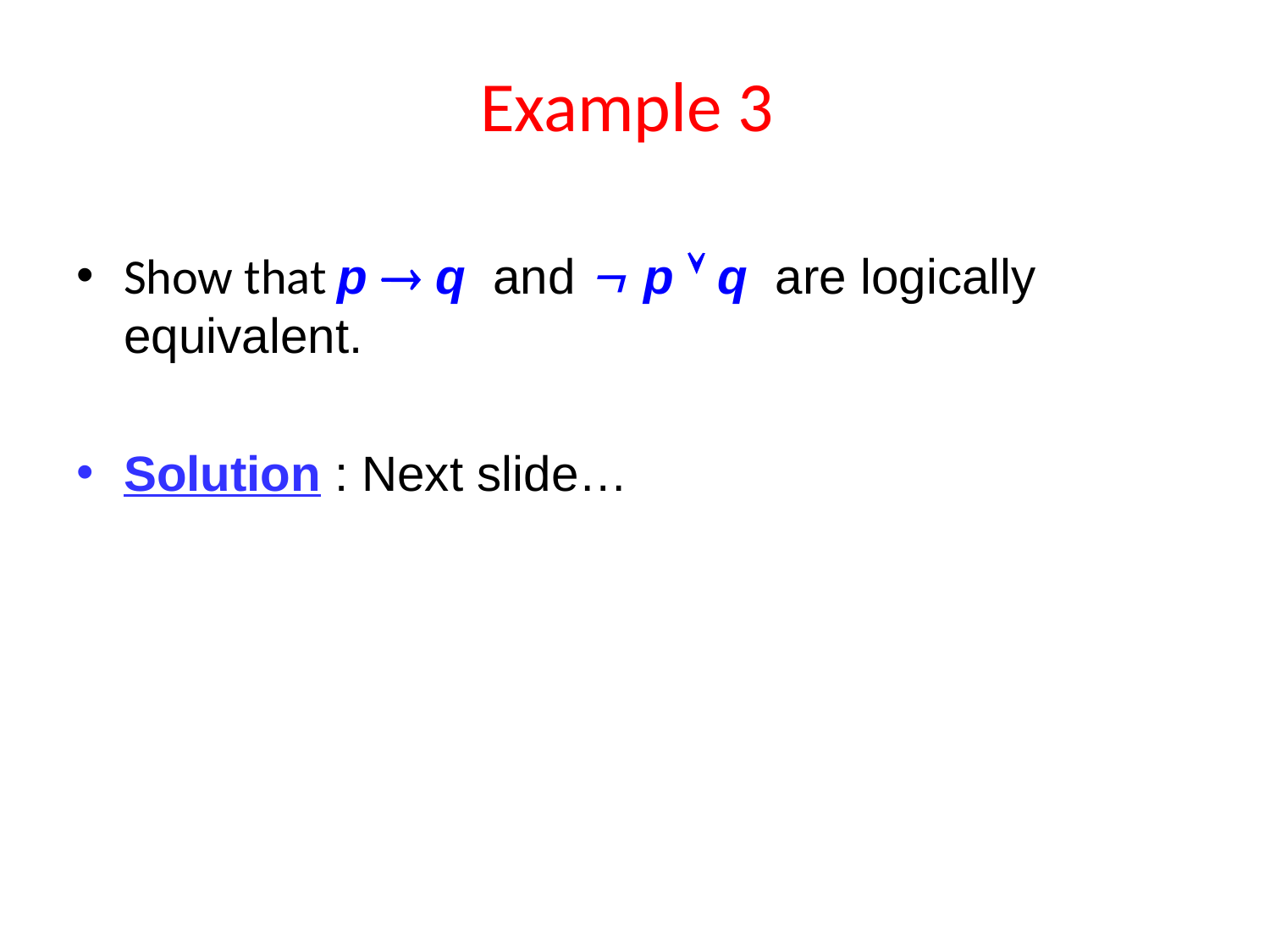

# Example 3

Show that p → q  and ¬ p ∨ q  are logically equivalent.

Solution : Next slide…